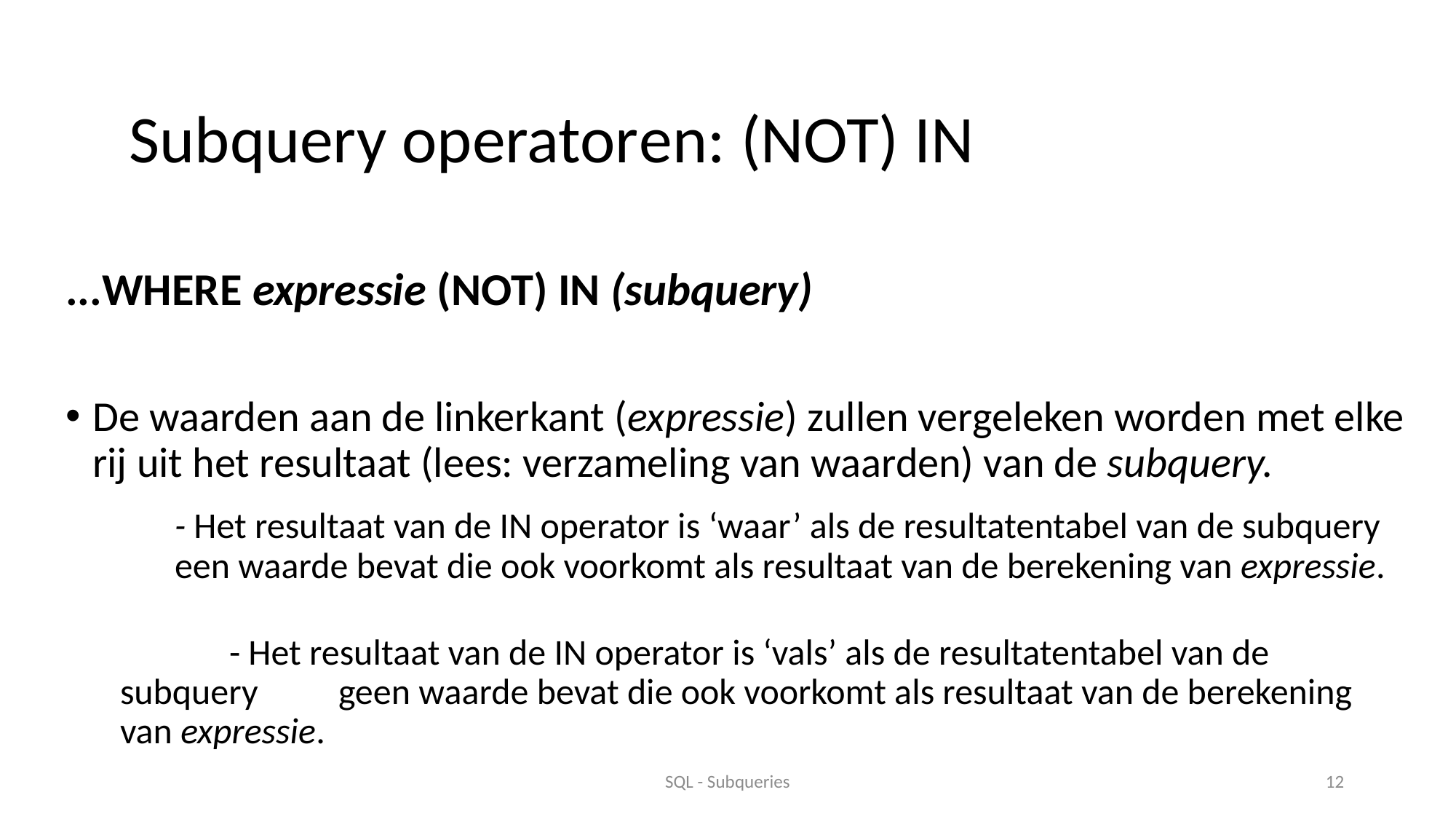

Subquery operatoren: (NOT) IN

...WHERE expressie (NOT) IN (subquery)

De waarden aan de linkerkant (expressie) zullen vergeleken worden met elke rij uit het resultaat (lees: verzameling van waarden) van de subquery.
	- Het resultaat van de IN operator is ‘waar’ als de resultatentabel van de subquery	een waarde bevat die ook voorkomt als resultaat van de berekening van expressie.
	- Het resultaat van de IN operator is ‘vals’ als de resultatentabel van de subquery 	geen waarde bevat die ook voorkomt als resultaat van de berekening van expressie.
SQL - Subqueries
12